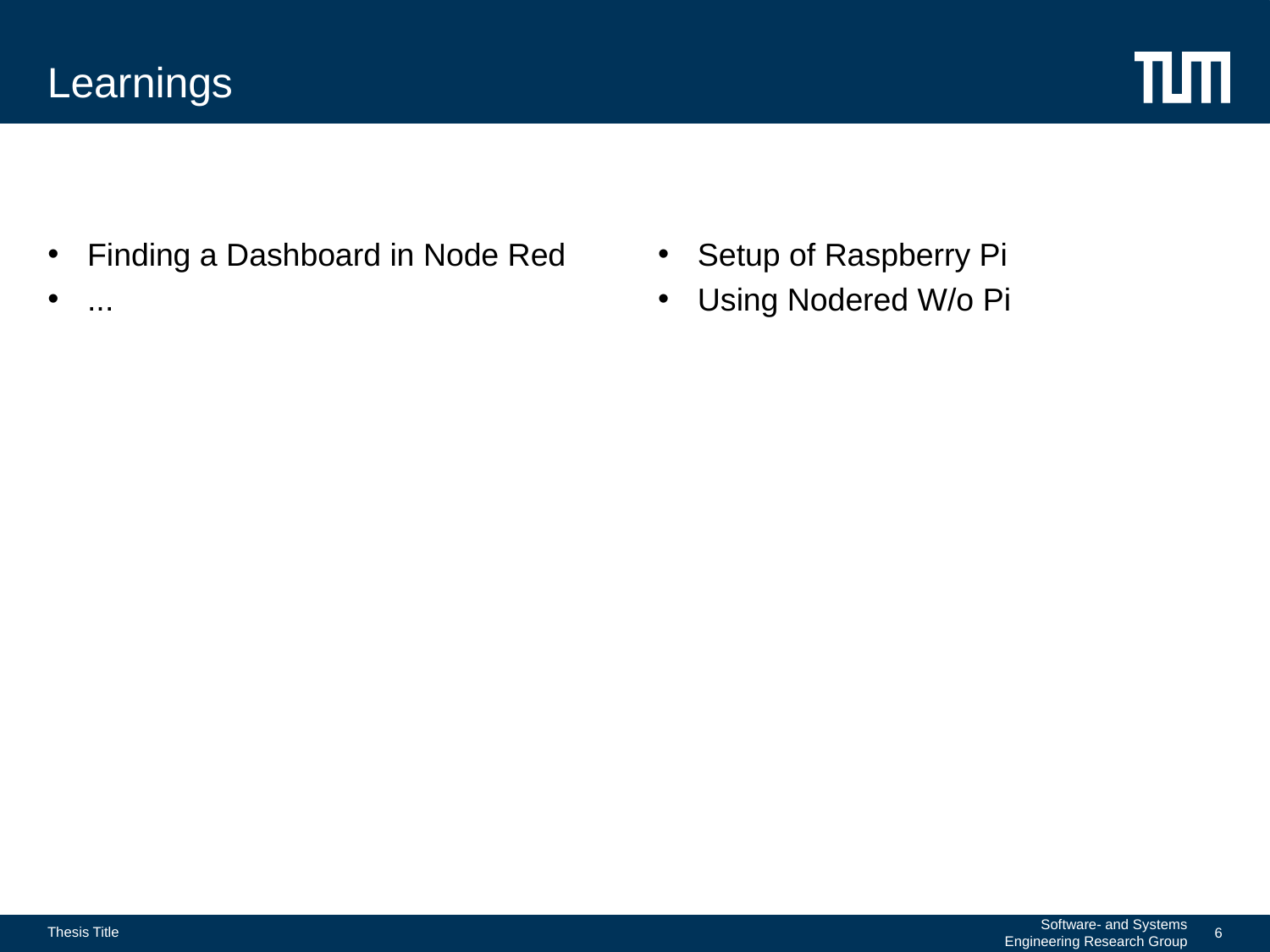

# Learnings
Went Well
Went Wrong
Finding a Dashboard in Node Red
...
Setup of Raspberry Pi
Using Nodered W/o Pi
Thesis Title
Software- and Systems Engineering Research Group
6